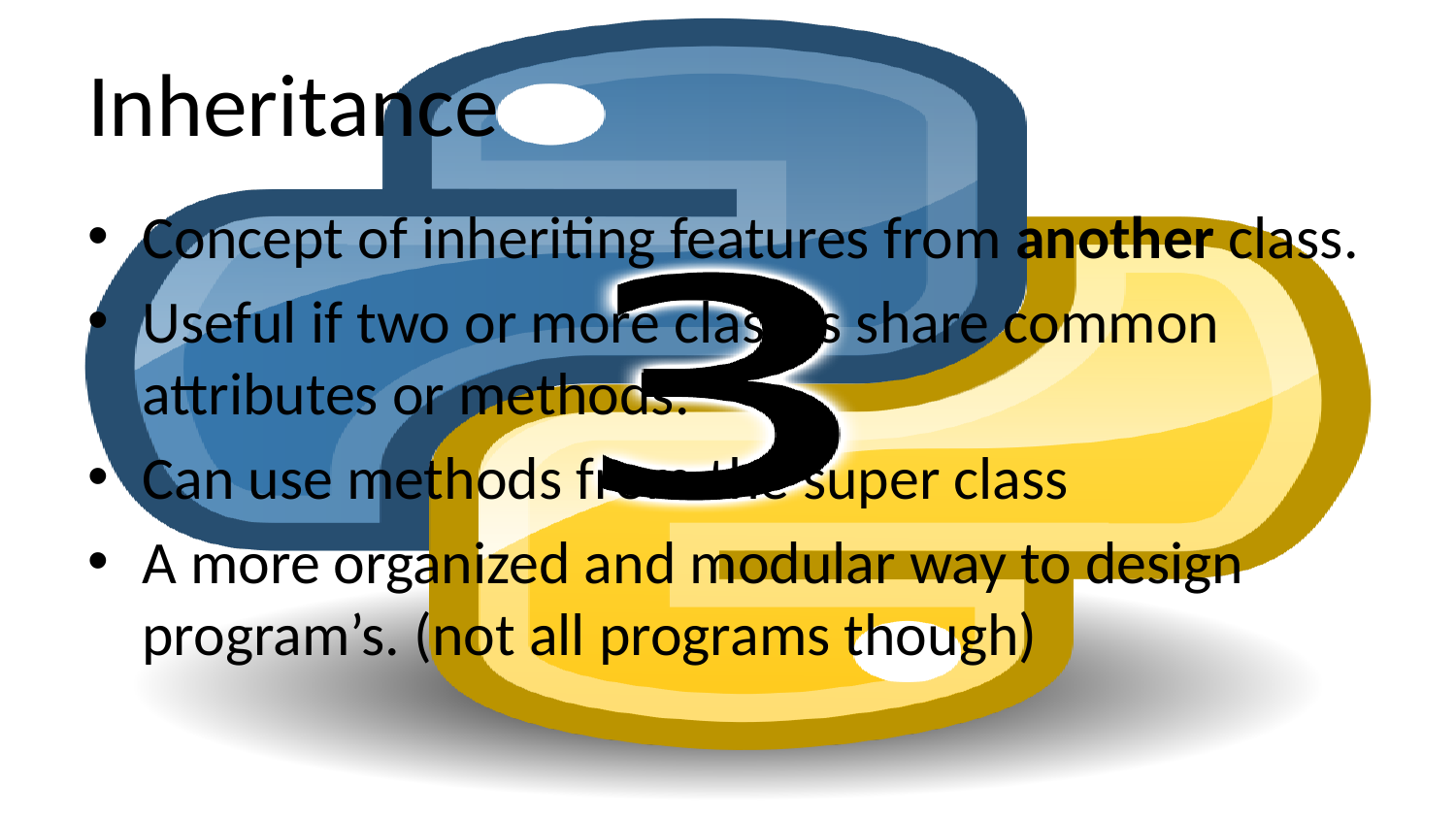

# Inheritance
Concept of inheriting features from another class.
Useful if two or more classes share common attributes or methods.
Can use methods from the super class
A more organized and modular way to design program’s. (not all programs though)